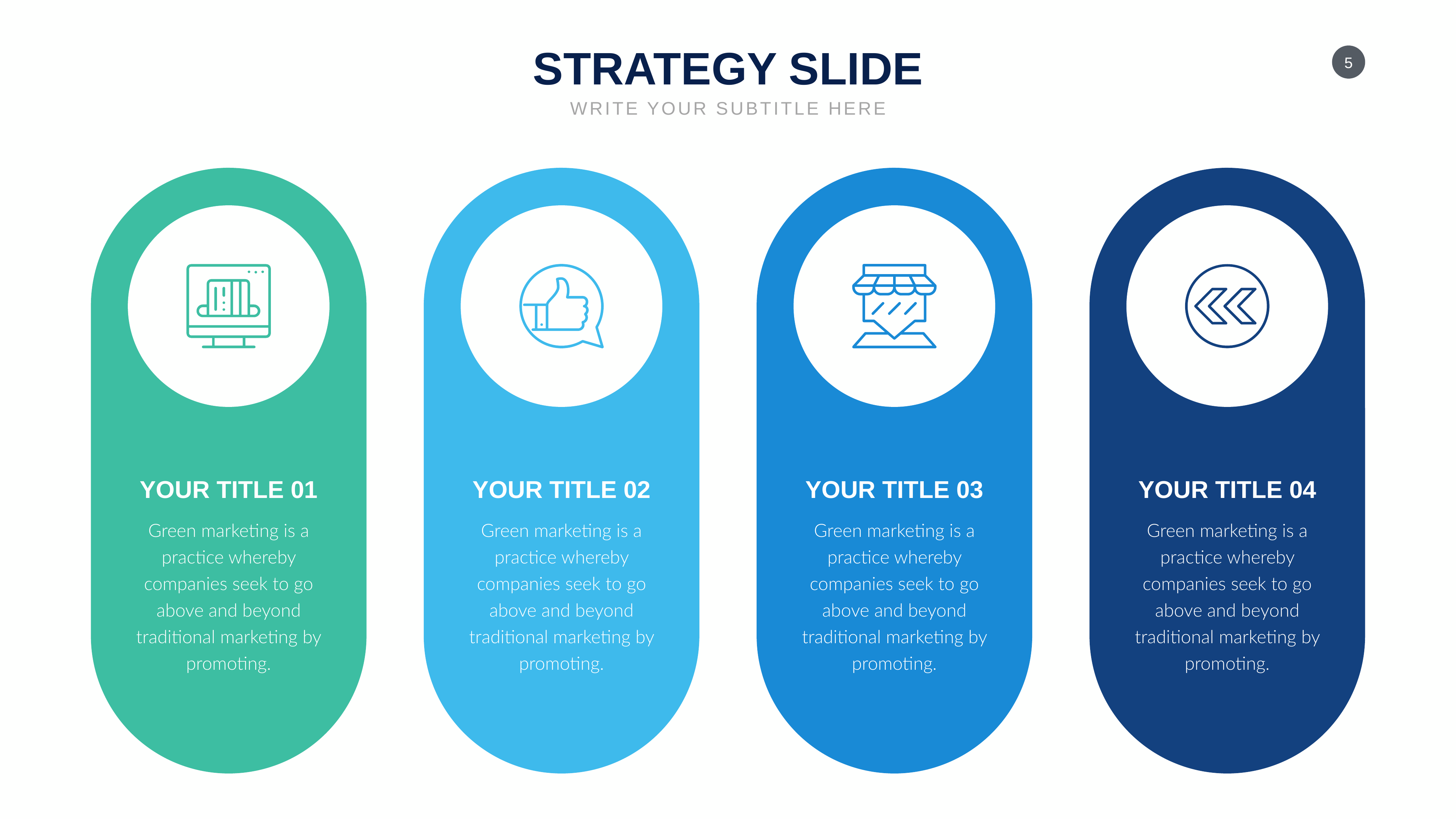

STRATEGY SLIDE
WRITE YOUR SUBTITLE HERE

YOUR TITLE 01
YOUR TITLE 02
YOUR TITLE 03
YOUR TITLE 04
Green marketing is a practice whereby companies seek to go above and beyond traditional marketing by promoting.
Green marketing is a practice whereby companies seek to go above and beyond traditional marketing by promoting.
Green marketing is a practice whereby companies seek to go above and beyond traditional marketing by promoting.
Green marketing is a practice whereby companies seek to go above and beyond traditional marketing by promoting.